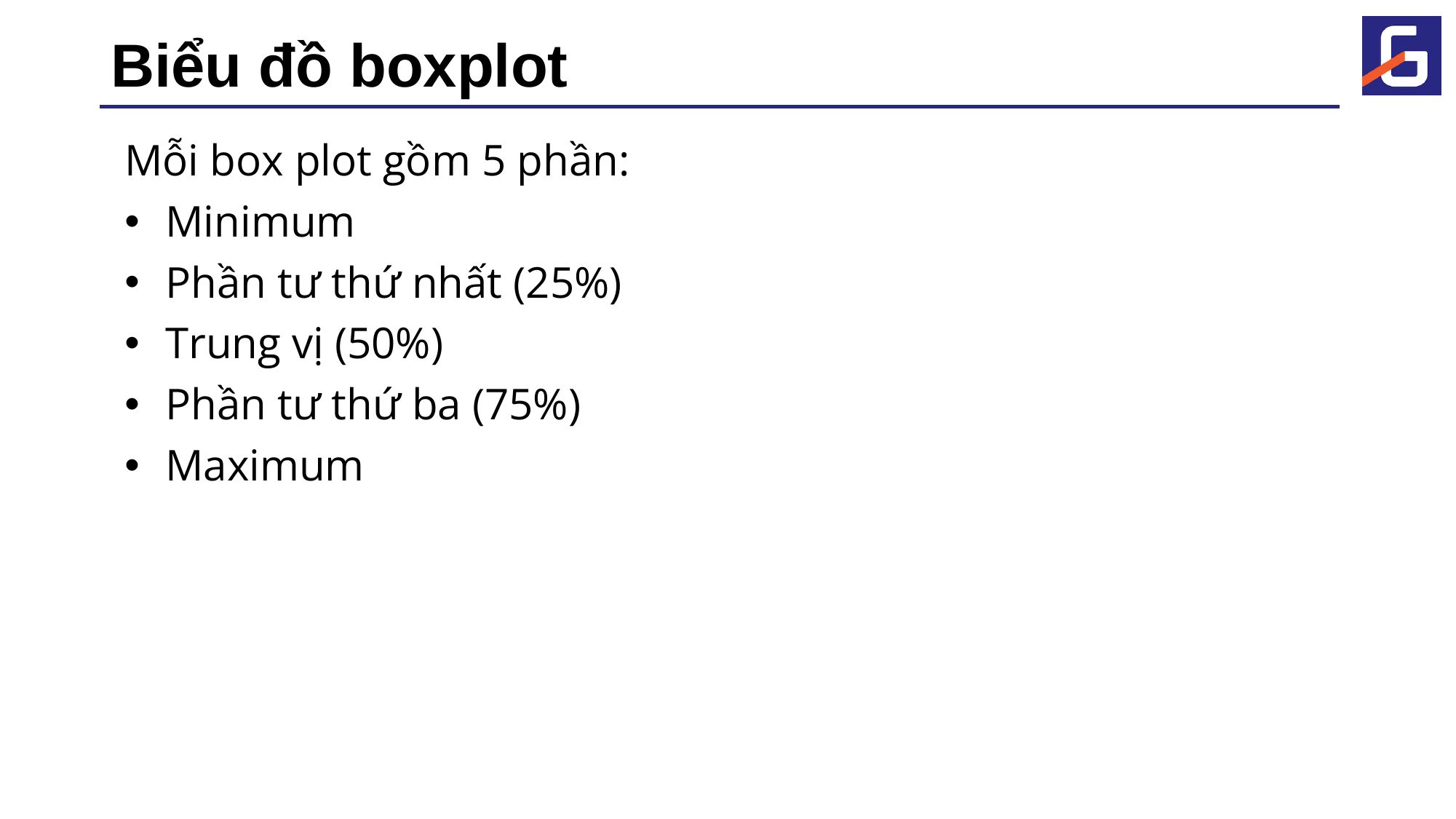

# Biểu đồ boxplot
Mỗi box plot gồm 5 phần:
Minimum
Phần tư thứ nhất (25%)
Trung vị (50%)
Phần tư thứ ba (75%)
Maximum